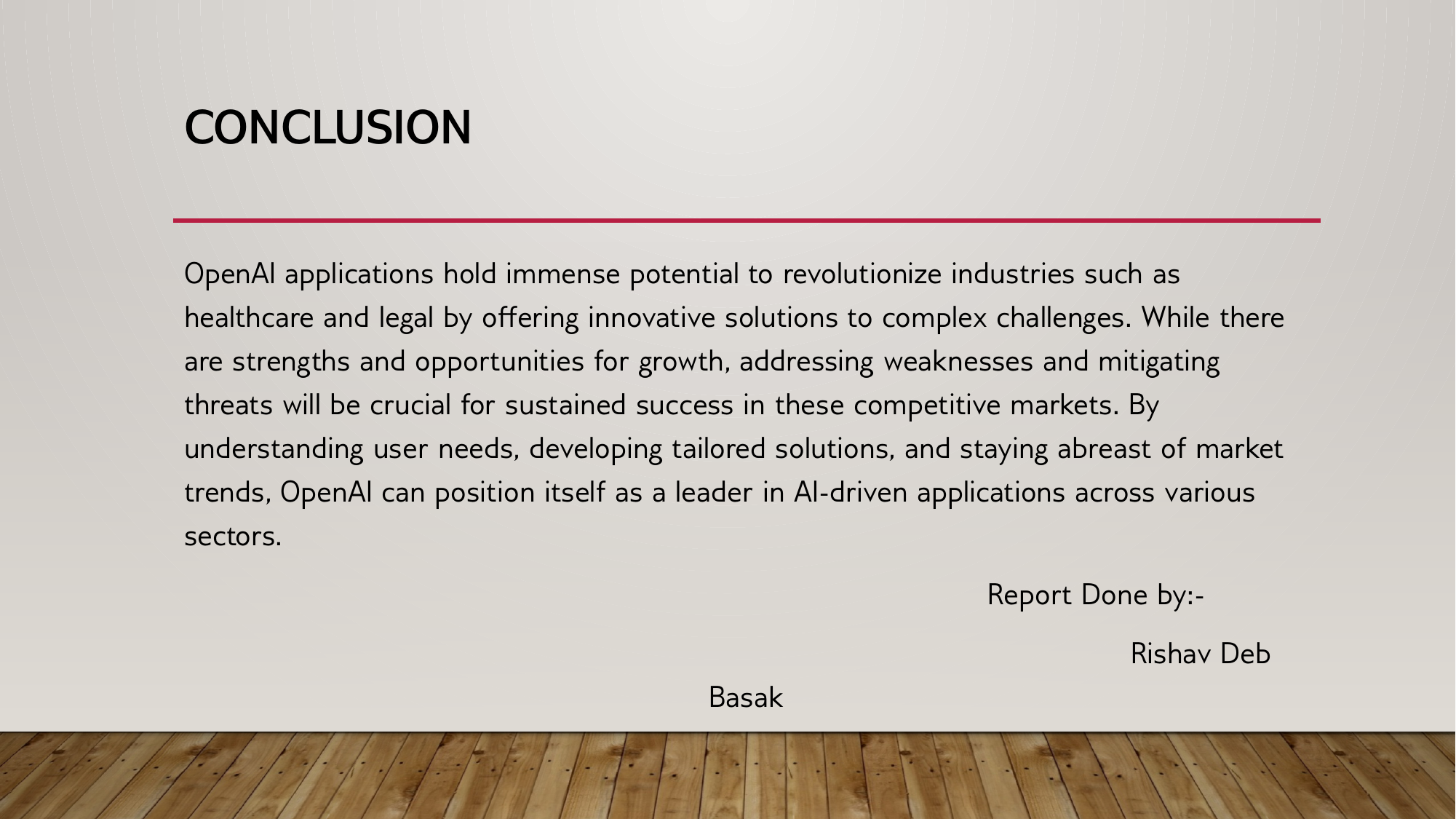

# Conclusion
OpenAI applications hold immense potential to revolutionize industries such as healthcare and legal by offering innovative solutions to complex challenges. While there are strengths and opportunities for growth, addressing weaknesses and mitigating threats will be crucial for sustained success in these competitive markets. By understanding user needs, developing tailored solutions, and staying abreast of market trends, OpenAI can position itself as a leader in AI-driven applications across various sectors.
                                                                             Report Done by:-
                                                                                                    Rishav Deb Basak